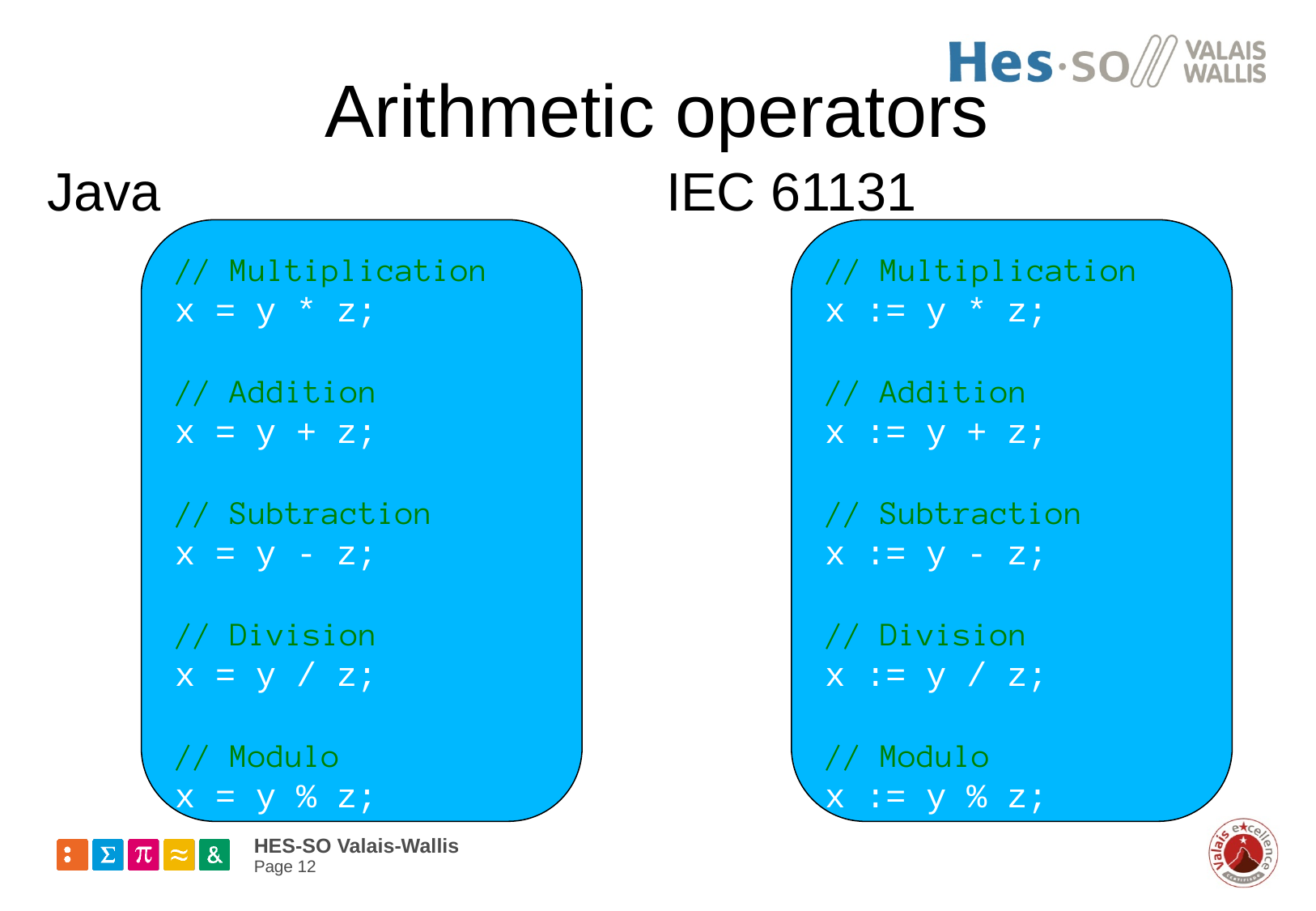

# Arithmetic operators
Java
IEC 61131
// Multiplication
x = y * z;

// Addition
x = y + z;

// Subtraction
x = y - z;

// Division
x = y / z;

// Modulo
x = y % z;

// Multiplication
x := y * z;

// Addition
x := y + z;

// Subtraction
x := y - z;

// Division
x := y / z;

// Modulo
x := y % z;